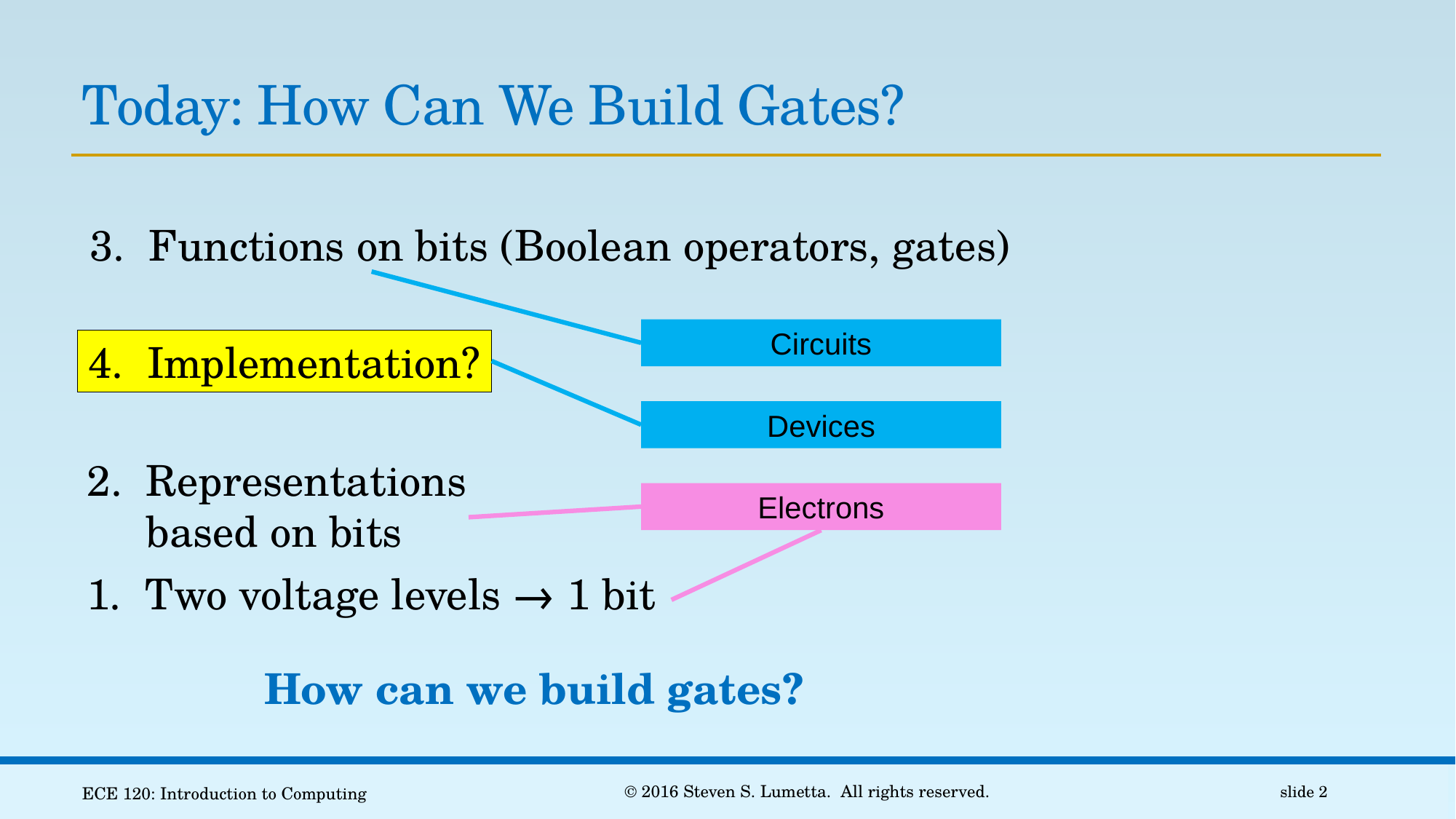

# Today: How Can We Build Gates?
3.  Functions on bits (Boolean operators, gates)
Circuits
Devices
Electrons
4.  Implementation?
2.  Representations
     based on bits
1.  Two voltage levels → 1 bit
How can we build gates?
ECE 120: Introduction to Computing
© 2016 Steven S. Lumetta.  All rights reserved.
slide 2